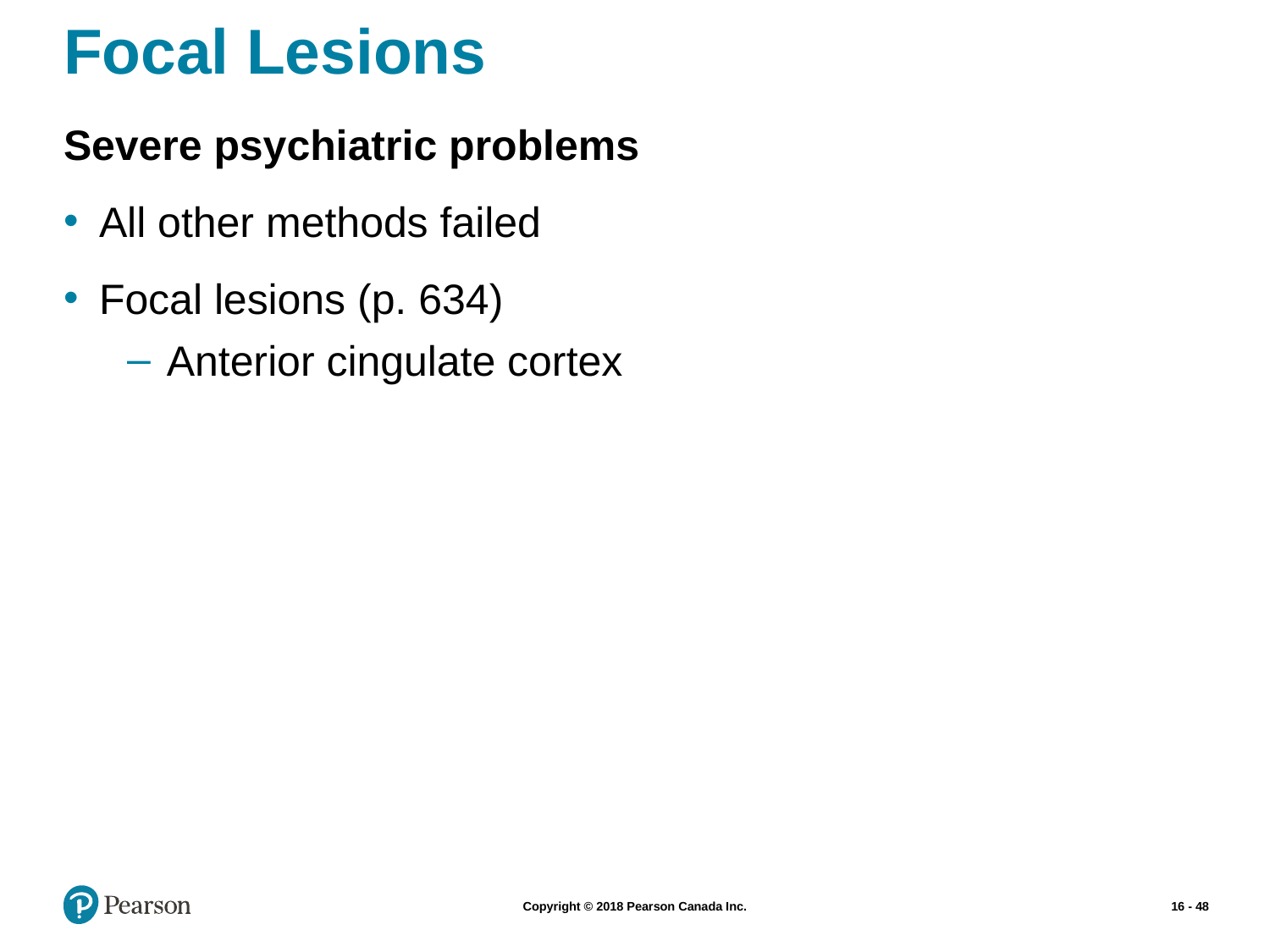

# Focal Lesions
Severe psychiatric problems
All other methods failed
Focal lesions (p. 634)
Anterior cingulate cortex